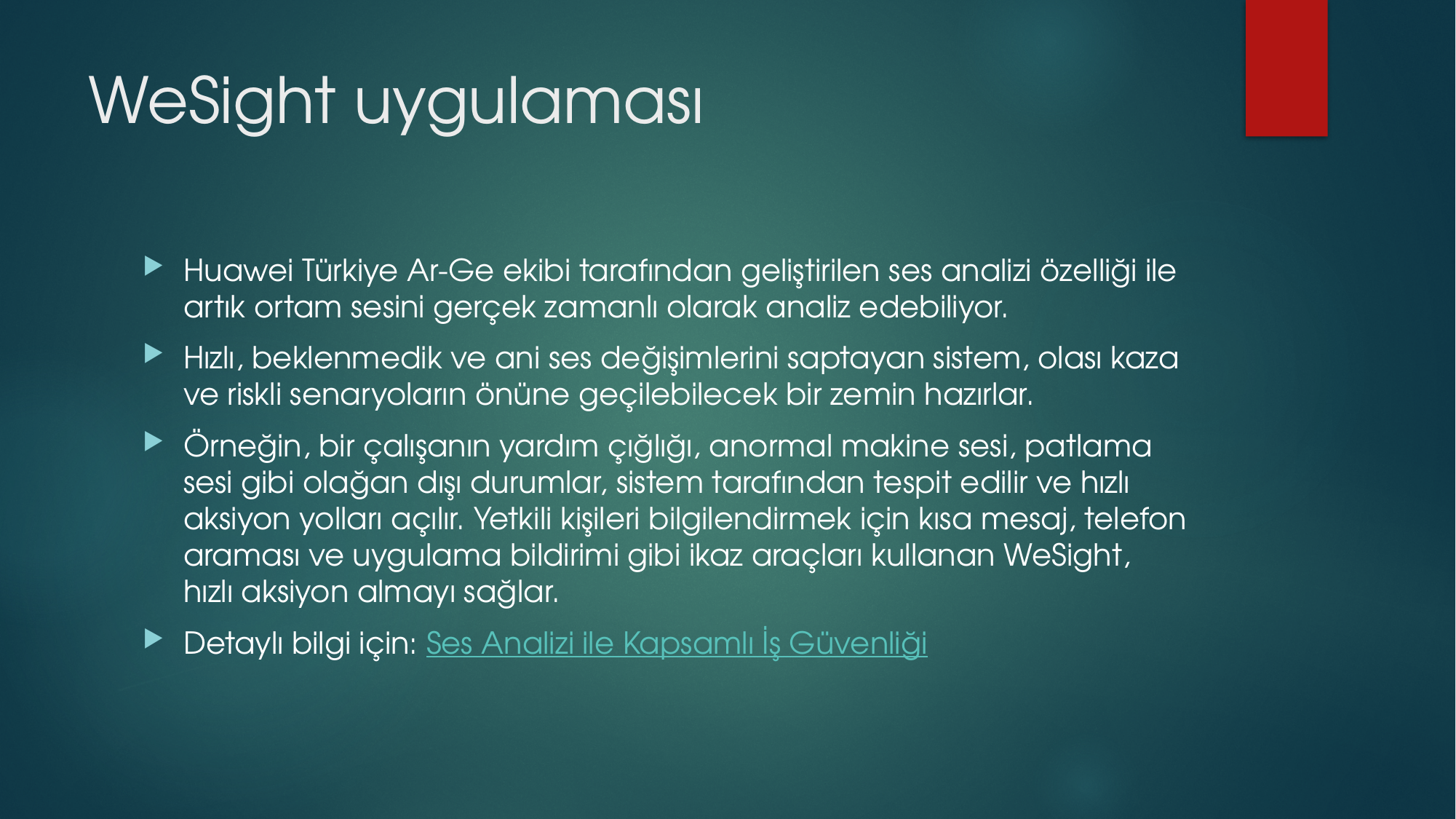

# WeSight uygulaması
Huawei Türkiye Ar-Ge ekibi tarafından geliştirilen ses analizi özelliği ile artık ortam sesini gerçek zamanlı olarak analiz edebiliyor.
Hızlı, beklenmedik ve ani ses değişimlerini saptayan sistem, olası kaza ve riskli senaryoların önüne geçilebilecek bir zemin hazırlar.
Örneğin, bir çalışanın yardım çığlığı, anormal makine sesi, patlama sesi gibi olağan dışı durumlar, sistem tarafından tespit edilir ve hızlı aksiyon yolları açılır. Yetkili kişileri bilgilendirmek için kısa mesaj, telefon araması ve uygulama bildirimi gibi ikaz araçları kullanan WeSight, hızlı aksiyon almayı sağlar.
Detaylı bilgi için: Ses Analizi ile Kapsamlı İş Güvenliği